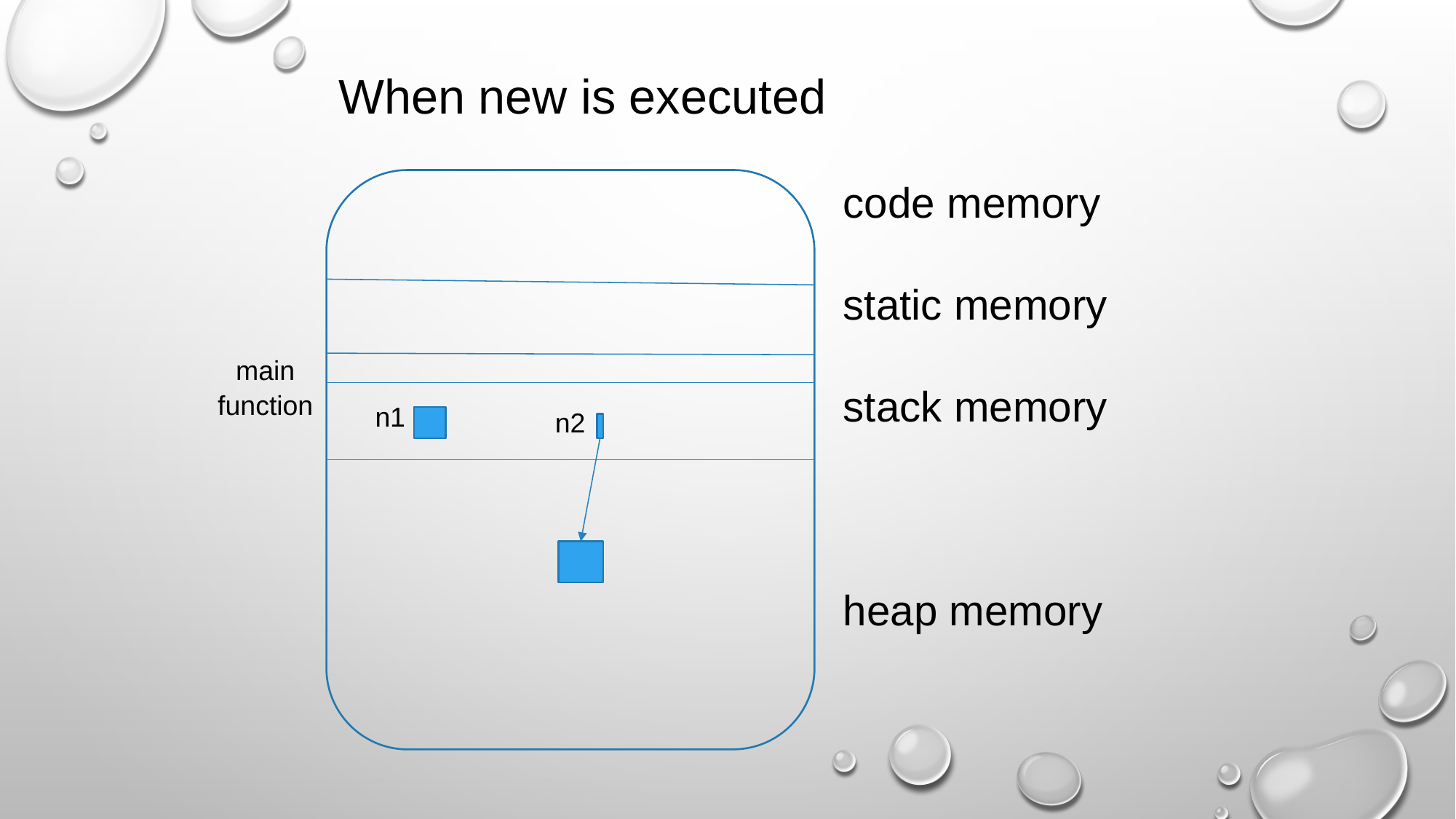

When new is executed

code memory

static memory

stack memory

heap memory
main
function
n1
n2